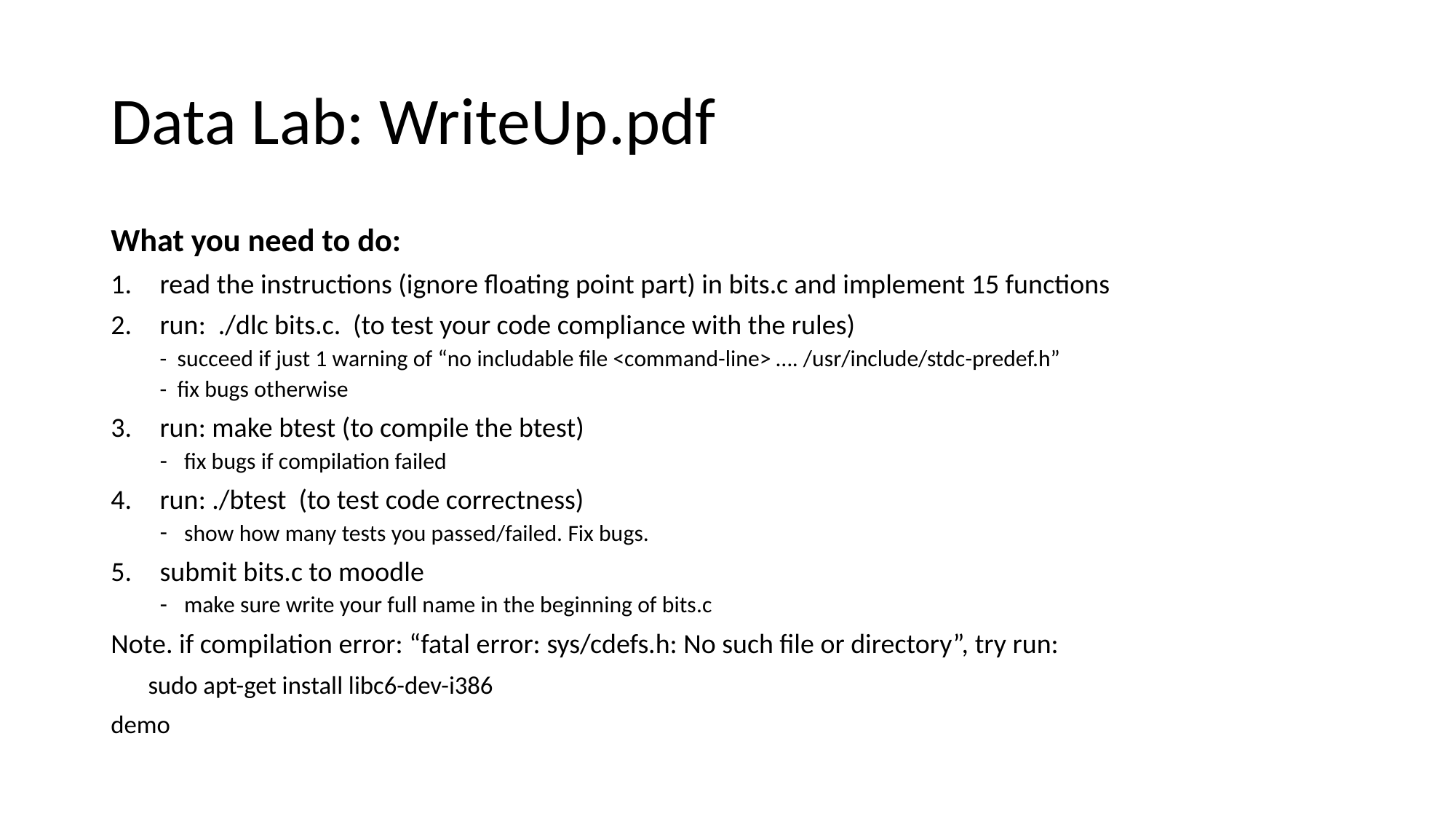

# Data Lab: WriteUp.pdf
What you need to do:
read the instructions (ignore floating point part) in bits.c and implement 15 functions
run:  ./dlc bits.c.  (to test your code compliance with the rules)
-  succeed if just 1 warning of “no includable file <command-line> …. /usr/include/stdc-predef.h”
-  fix bugs otherwise
run: make btest (to compile the btest)
fix bugs if compilation failed
run: ./btest  (to test code correctness)
show how many tests you passed/failed. Fix bugs.
submit bits.c to moodle
make sure write your full name in the beginning of bits.c
Note. if compilation error: “fatal error: sys/cdefs.h: No such file or directory”, try run:
      sudo apt-get install libc6-dev-i386
demo